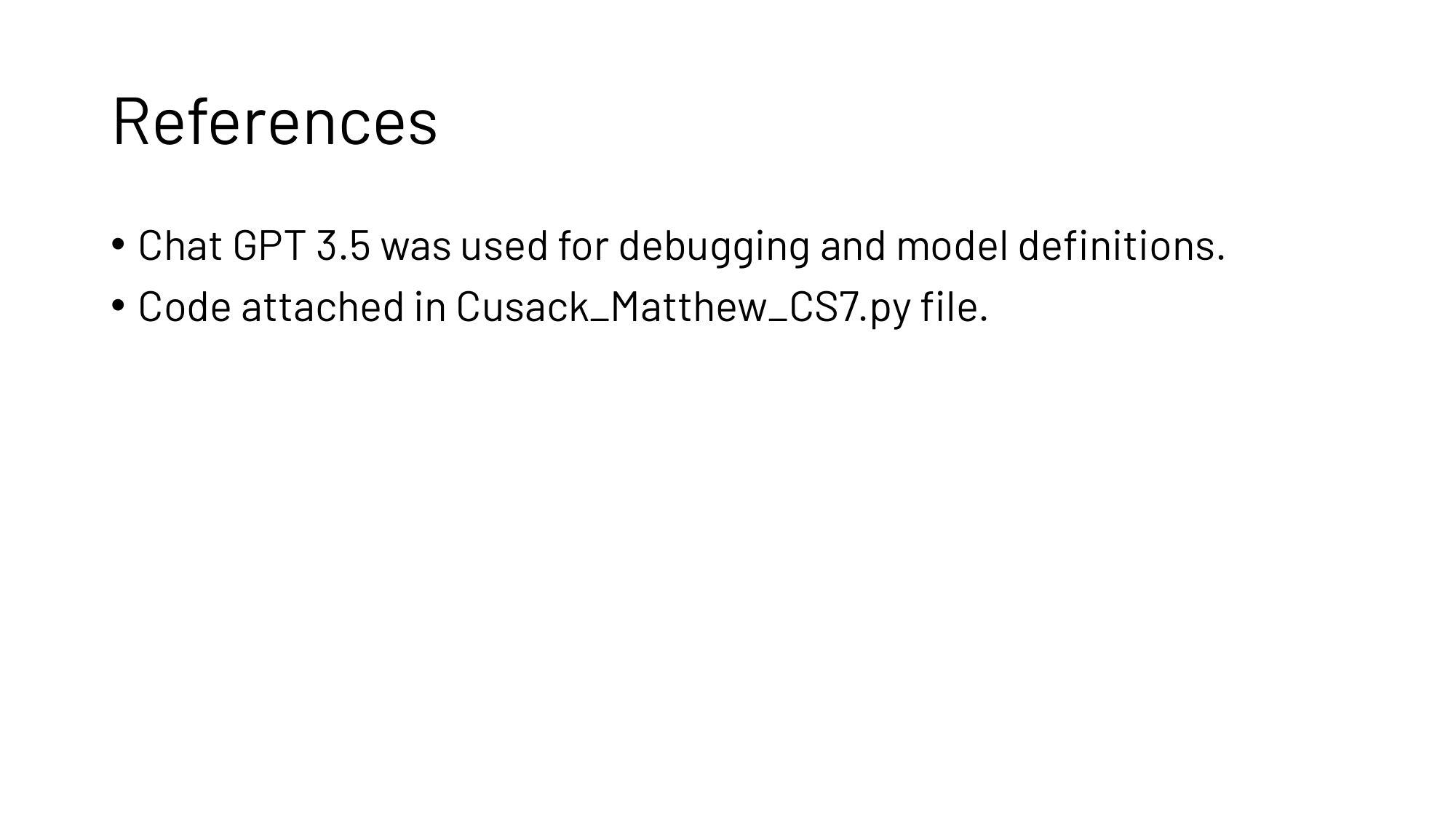

# References
Chat GPT 3.5 was used for debugging and model definitions.
Code attached in Cusack_Matthew_CS7.py file.